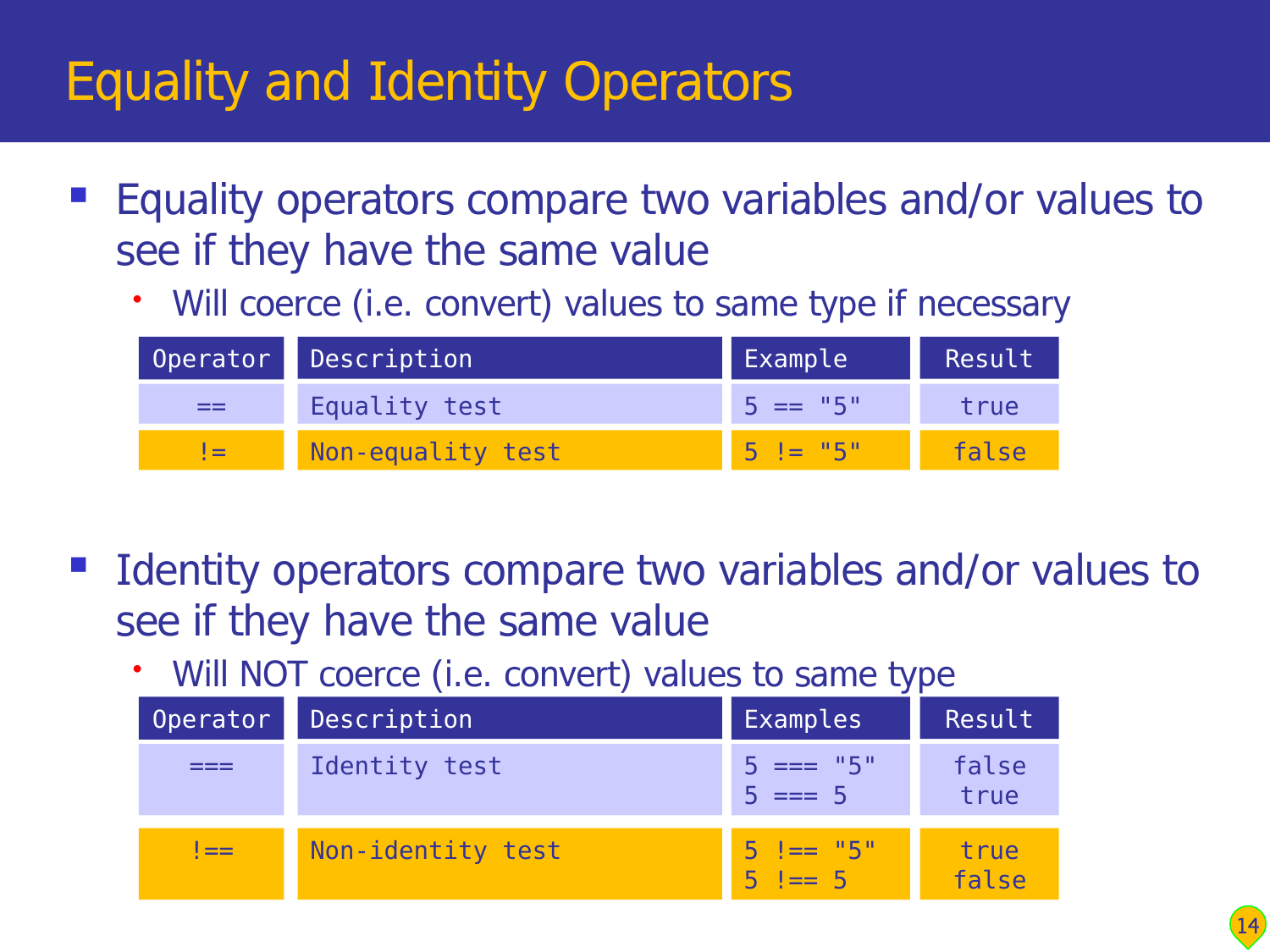

# Equality and Identity Operators
Equality operators compare two variables and/or values to see if they have the same value
Will coerce (i.e. convert) values to same type if necessary

Identity operators compare two variables and/or values to see if they have the same value
Will NOT coerce (i.e. convert) values to same type

Operator
Description
Example
Result
==
Equality test
5 == "5"
true
!=
Non-equality test
5 != "5"
false
Operator
Description
Examples
Result
===
Identity test
5 === "5"
5 === 5
false
true
!==
Non-identity test
5 !== "5"
5 !== 5
true
false
14